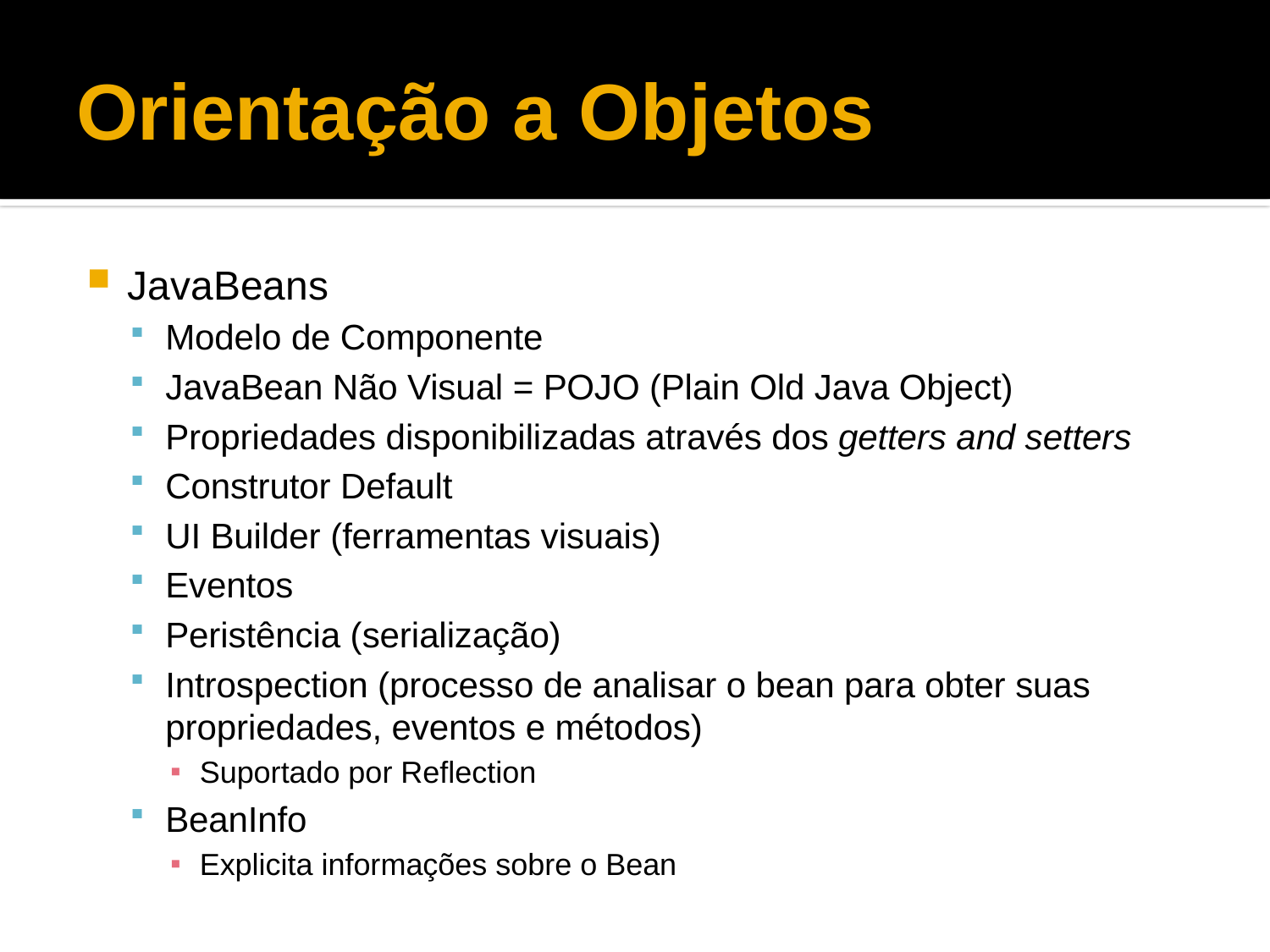

# Orientação a Objetos
JavaBeans
Modelo de Componente
JavaBean Não Visual = POJO (Plain Old Java Object)
Propriedades disponibilizadas através dos getters and setters
Construtor Default
UI Builder (ferramentas visuais)
Eventos
Peristência (serialização)
Introspection (processo de analisar o bean para obter suas propriedades, eventos e métodos)
Suportado por Reflection
BeanInfo
Explicita informações sobre o Bean